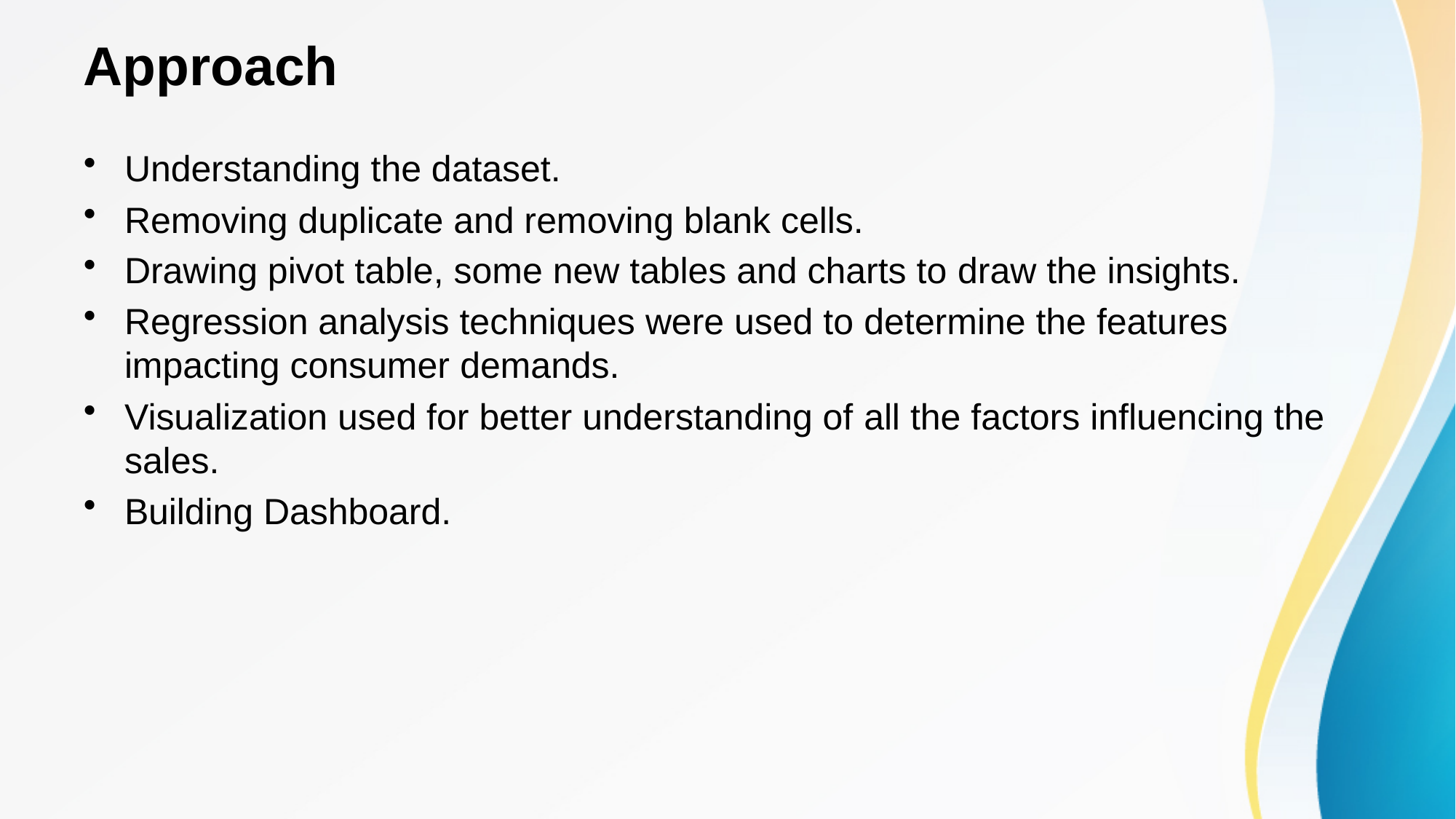

# Approach
Understanding the dataset.
Removing duplicate and removing blank cells.
Drawing pivot table, some new tables and charts to draw the insights.
Regression analysis techniques were used to determine the features impacting consumer demands.
Visualization used for better understanding of all the factors influencing the sales.
Building Dashboard.